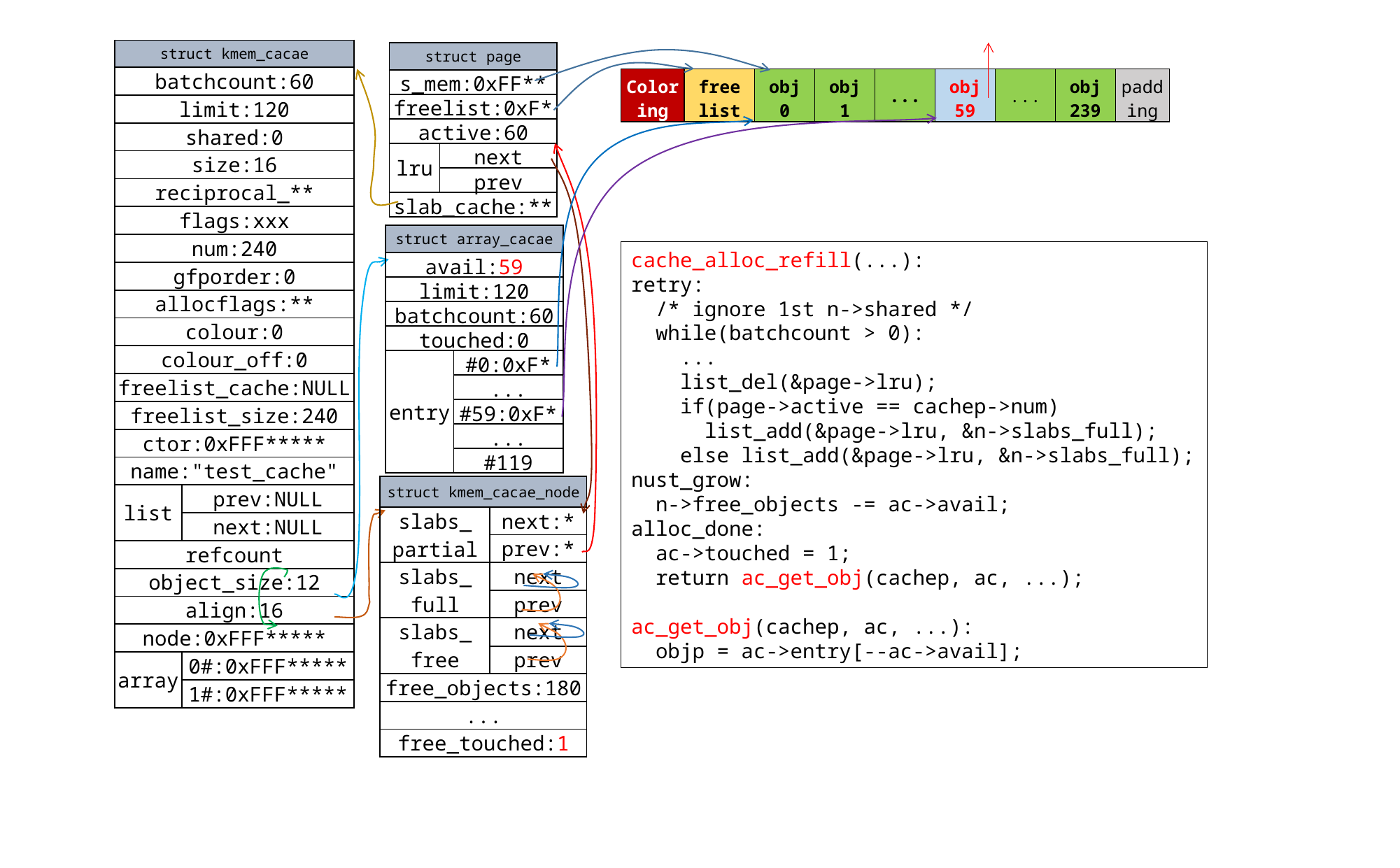

| struct kmem\_cacae |  |
| --- | --- |
| batchcount:60 |  |
| limit:120 |  |
| shared:0 |  |
| size:16 |  |
| reciprocal\_\*\* |  |
| flags:xxx |  |
| num:240 |  |
| gfporder:0 |  |
| allocflags:\*\* |  |
| colour:0 |  |
| colour\_off:0 |  |
| freelist\_cache:NULL |  |
| freelist\_size:240 |  |
| ctor:0xFFF\*\*\*\*\* |  |
| name:"test\_cache" |  |
| list | prev:NULL |
|  | next:NULL |
| refcount |  |
| object\_size:12 |  |
| align:16 |  |
| node:0xFFF\*\*\*\*\* |  |
| array | 0#:0xFFF\*\*\*\*\* |
|  | 1#:0xFFF\*\*\*\*\* |
| struct page |  |  |
| --- | --- | --- |
| s\_mem:0xFF\*\* |  |  |
| freelist:0xF\* |  |  |
| active:60 |  |  |
| lru | next |  |
|  | prev |  |
| slab\_cache:\*\* |  |  |

| Color ing | free list | obj 0 | obj 1 | ... | obj 59 | ... | obj 239 | padd ing |
| --- | --- | --- | --- | --- | --- | --- | --- | --- |

| struct array\_cacae |  |
| --- | --- |
| avail:59 |  |
| limit:120 |  |
| batchcount:60 |  |
| touched:0 |  |
| entry | #0:0xF\* |
|  | ... |
|  | #59:0xF\* |
|  | ... |
|  | #119 |
cache_alloc_refill(...):
retry:
  /* ignore 1st n->shared */
  while(batchcount > 0):
    ...
    list_del(&page->lru);
    if(page->active == cachep->num)
      list_add(&page->lru, &n->slabs_full);
    else list_add(&page->lru, &n->slabs_full);
nust_grow:
  n->free_objects -= ac->avail;
alloc_done:
  ac->touched = 1;
  return ac_get_obj(cachep, ac, ...);

ac_get_obj(cachep, ac, ...):
  objp = ac->entry[--ac->avail];

| struct kmem\_cacae\_node |  |
| --- | --- |
| slabs\_ partial | next:\* |
|  | prev:\* |
| slabs\_ full | next |
|  | prev |
| slabs\_ free | next |
|  | prev |
| free\_objects:180 |  |
| ... |  |
| free\_touched:1 |  |